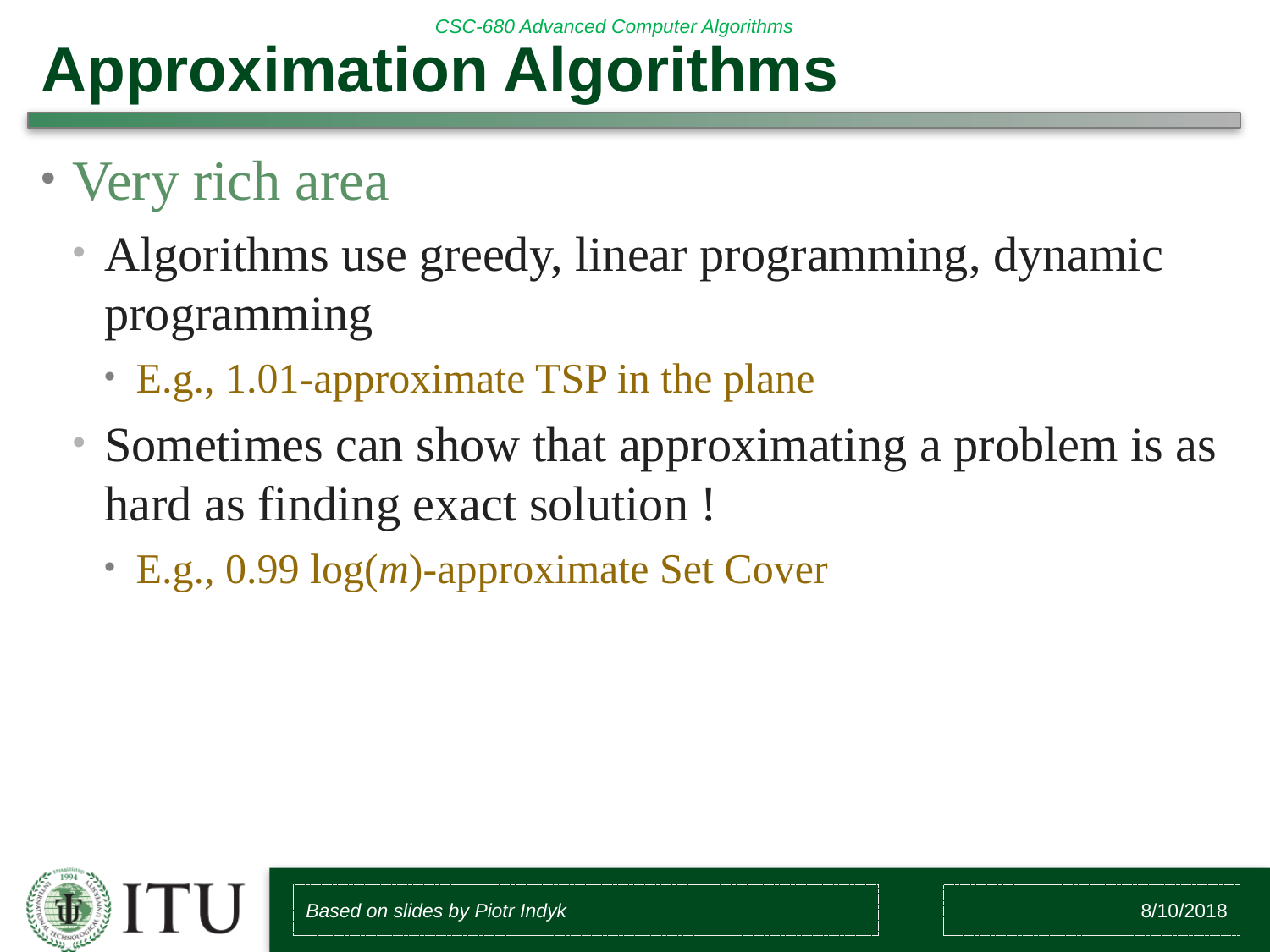

# Approximation Algorithms
Very rich area
Algorithms use greedy, linear programming, dynamic programming
E.g., 1.01-approximate TSP in the plane
Sometimes can show that approximating a problem is as hard as finding exact solution !
E.g., 0.99 log(m)-approximate Set Cover
Based on slides by Piotr Indyk
8/10/2018